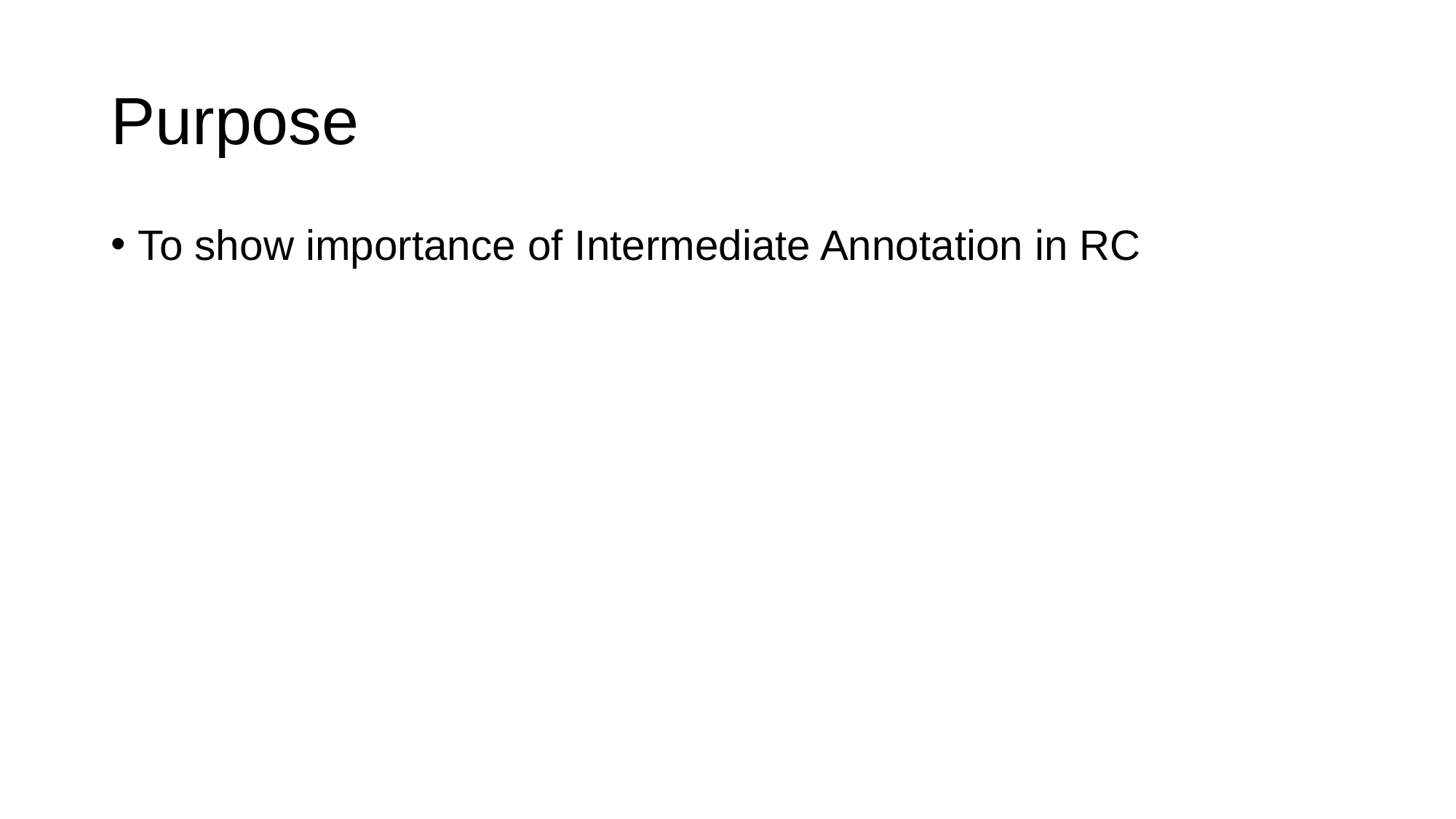

# Purpose
To show importance of Intermediate Annotation in RC